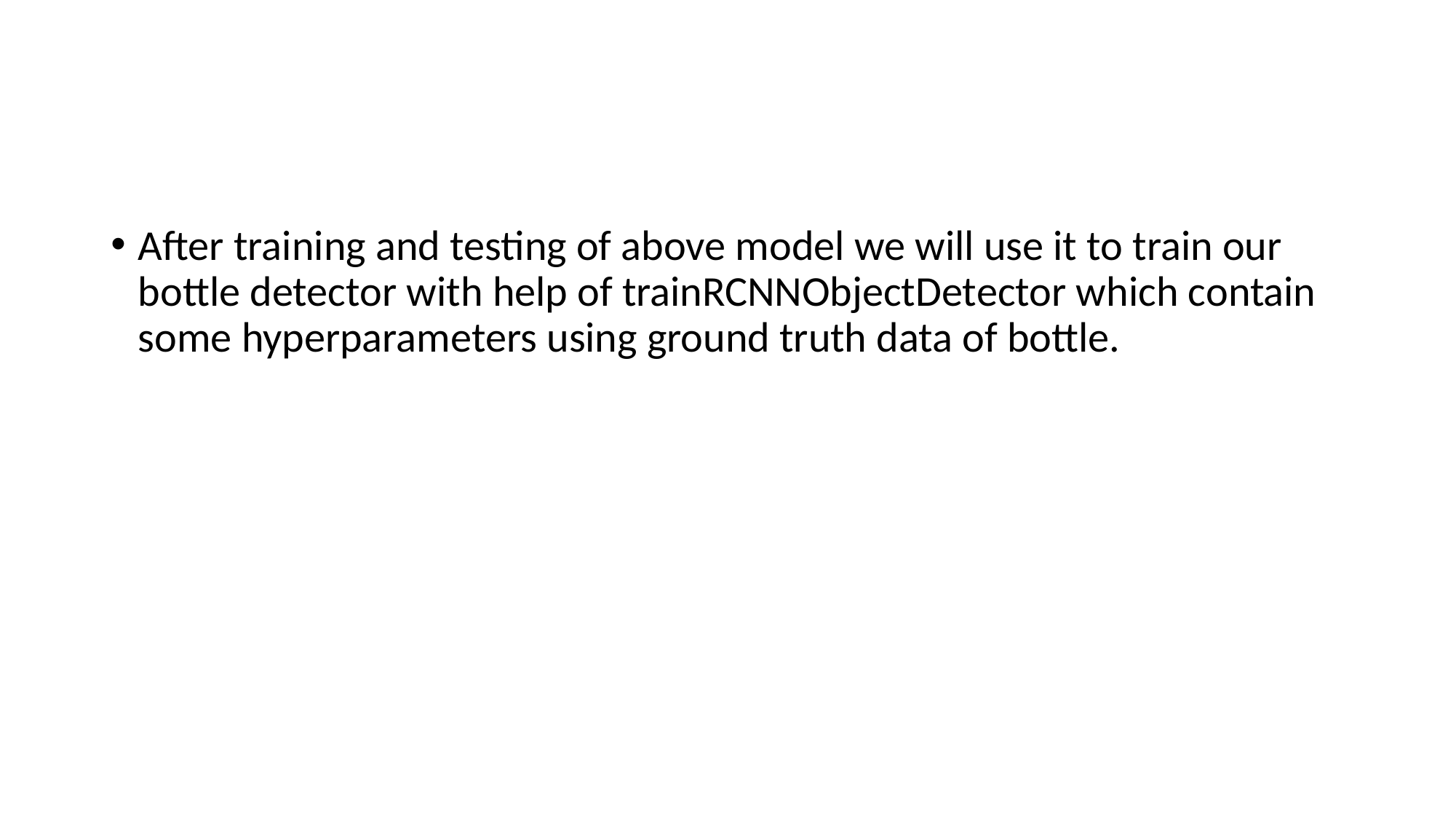

After training and testing of above model we will use it to train our bottle detector with help of trainRCNNObjectDetector which contain some hyperparameters using ground truth data of bottle.